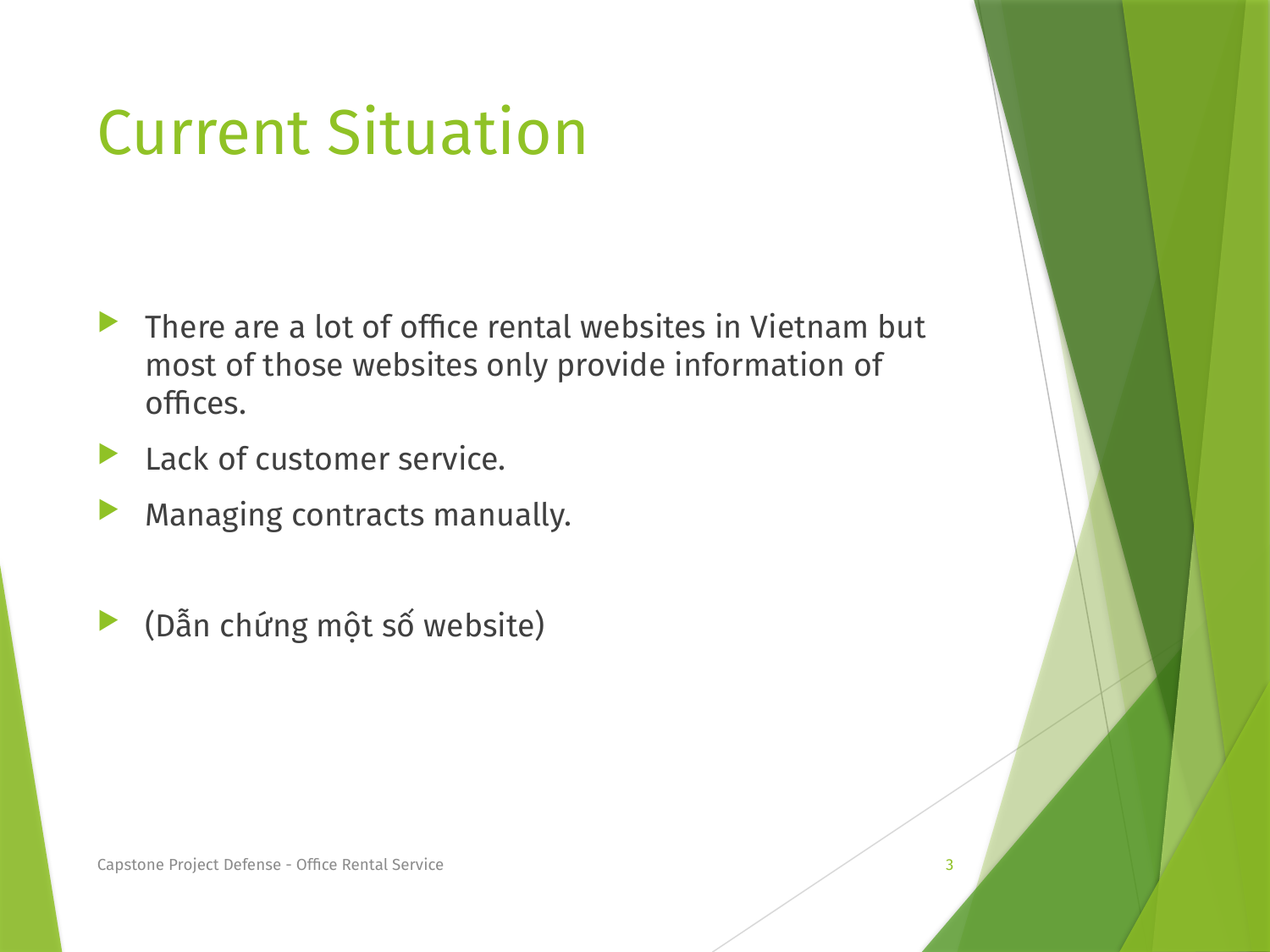

# Current Situation
There are a lot of office rental websites in Vietnam but most of those websites only provide information of offices.
Lack of customer service.
Managing contracts manually.

(Dẫn chứng một số website)

Capstone Project Defense - Office Rental Service
3